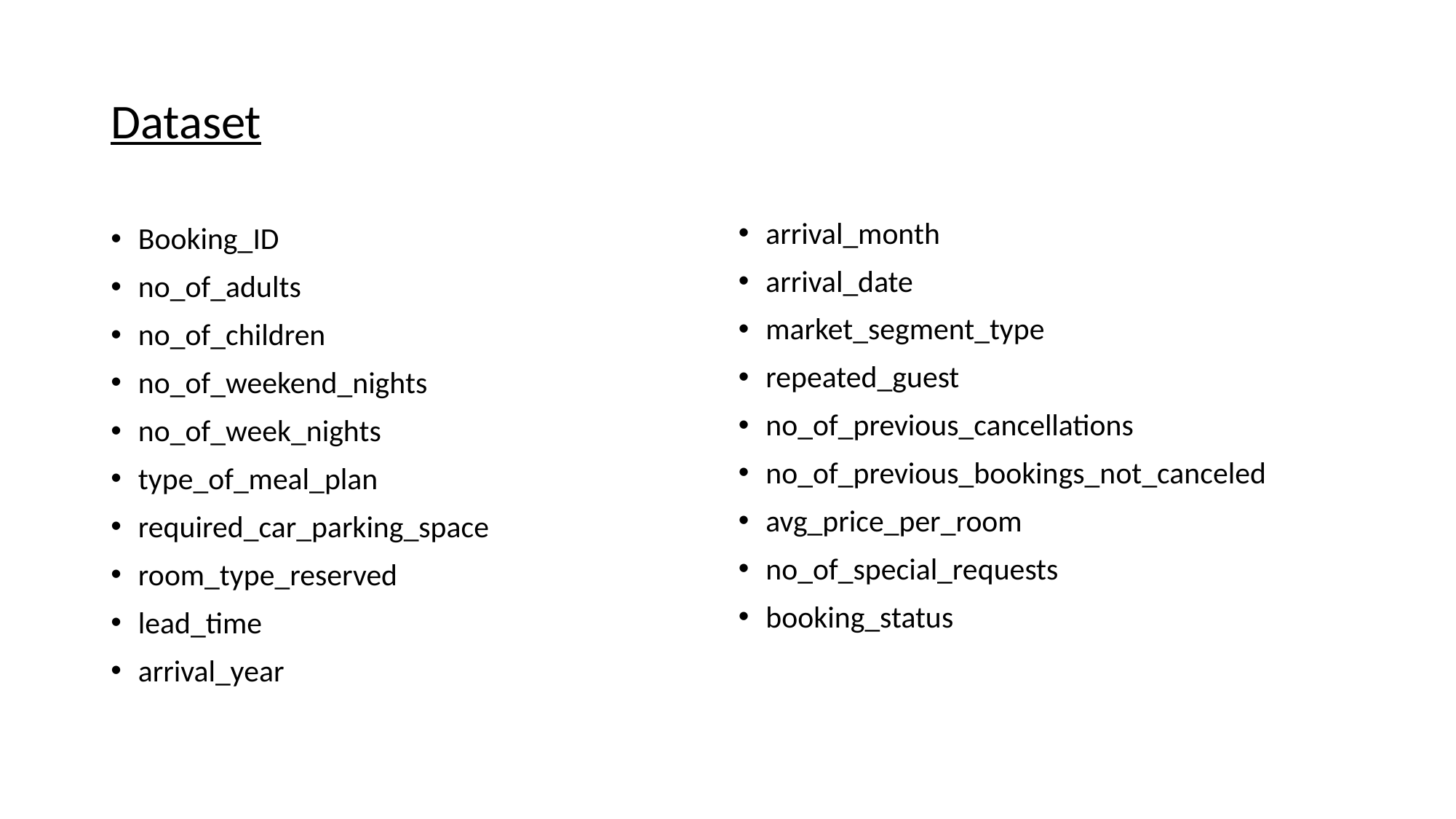

# Dataset
arrival_month
arrival_date
market_segment_type
repeated_guest
no_of_previous_cancellations
no_of_previous_bookings_not_canceled
avg_price_per_room
no_of_special_requests
booking_status
Booking_ID
no_of_adults
no_of_children
no_of_weekend_nights
no_of_week_nights
type_of_meal_plan
required_car_parking_space
room_type_reserved
lead_time
arrival_year